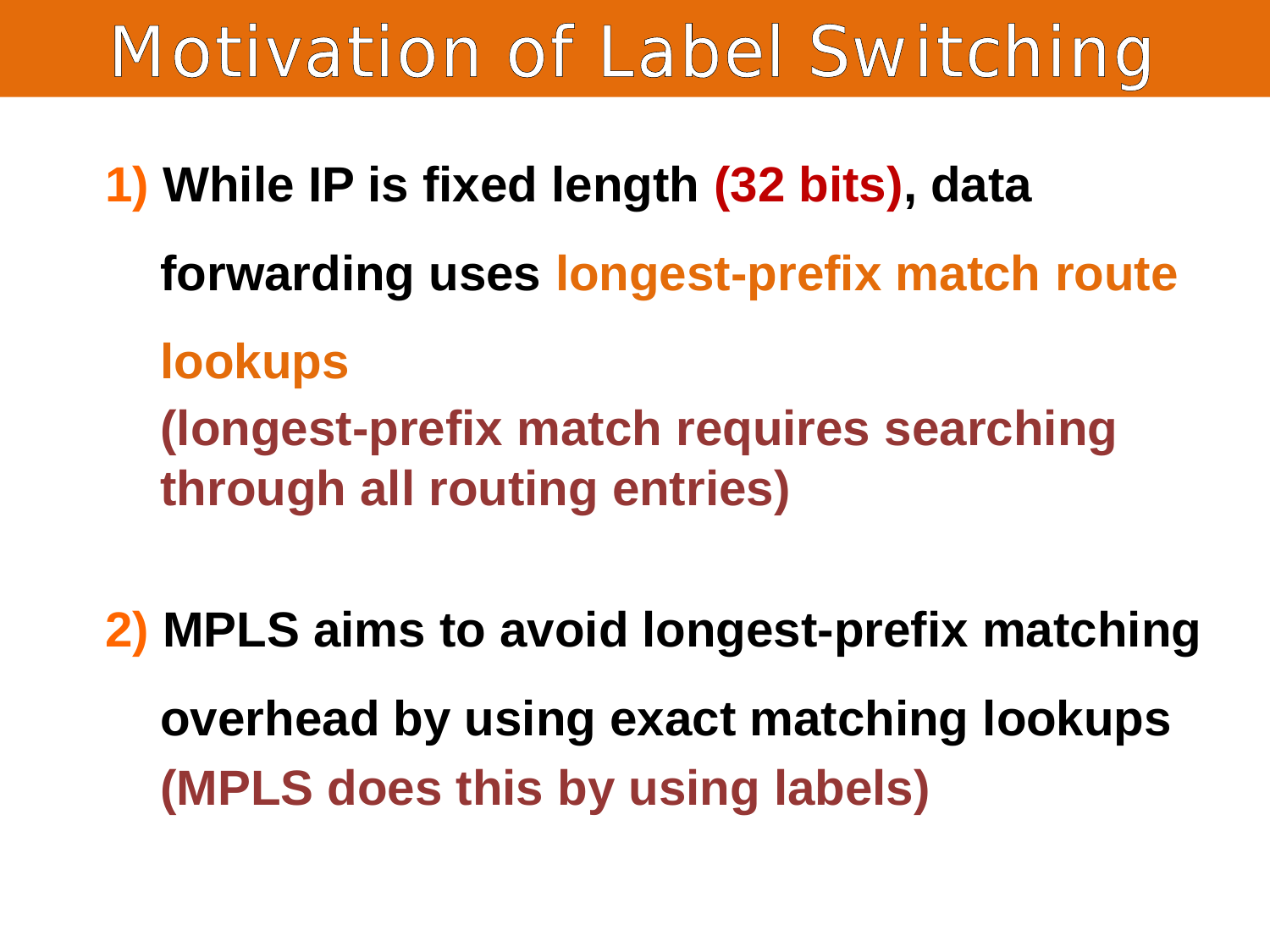

Motivation of Label Switching

1) While IP is fixed length (32 bits), data forwarding uses longest-prefix match route lookups
	(longest-prefix match requires searching through all routing entries)

2) MPLS aims to avoid longest-prefix matching overhead by using exact matching lookups
	(MPLS does this by using labels)